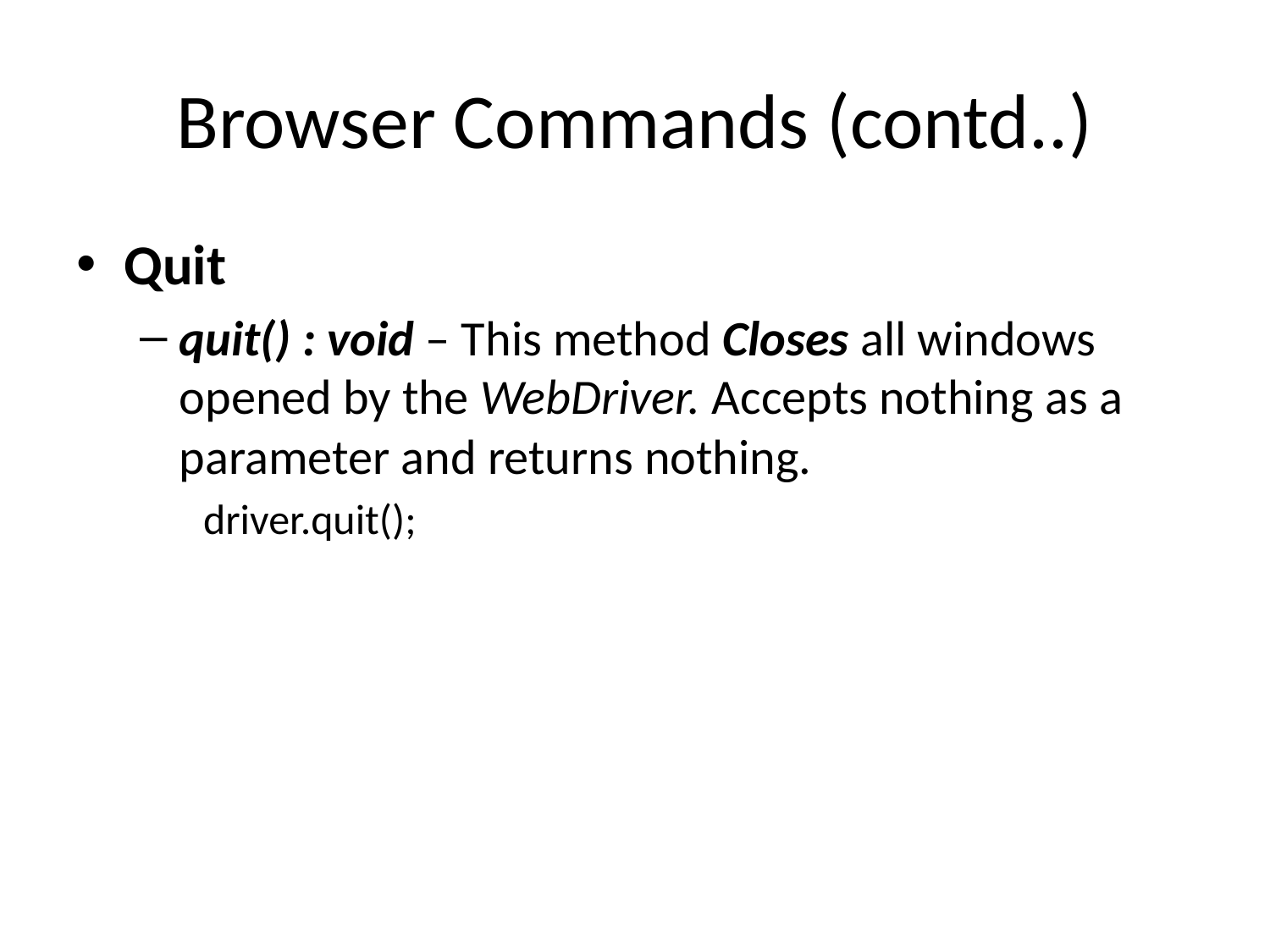

# Browser Commands (contd..)
Quit
quit() : void – This method Closes all windows opened by the WebDriver. Accepts nothing as a parameter and returns nothing.
driver.quit();